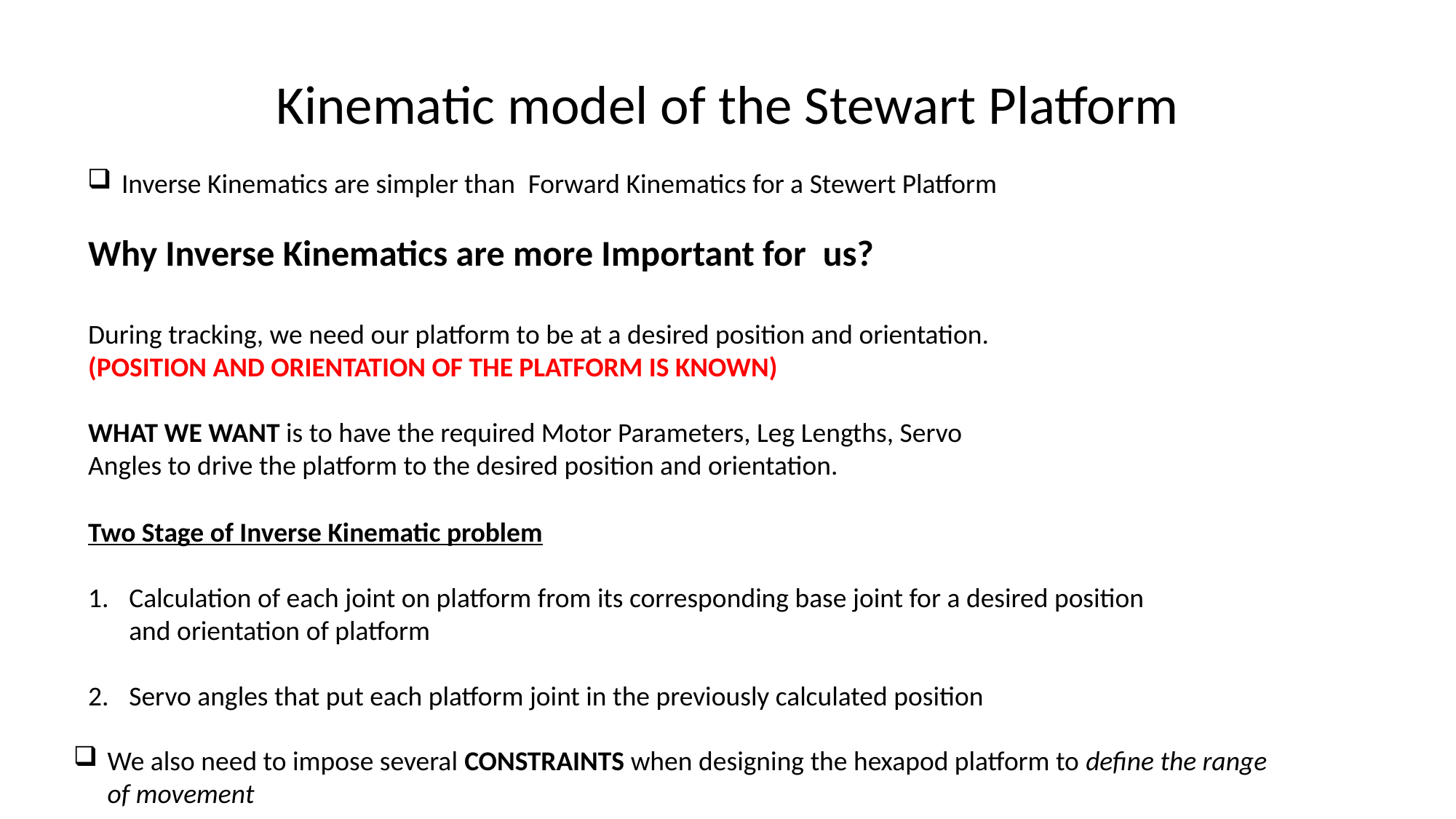

# Kinematic model of the Stewart Platform
Inverse Kinematics are simpler than  Forward Kinematics for a Stewert Platform

Why Inverse Kinematics are more Important for  us?

During tracking, we need our platform to be at a desired position and orientation. (POSITION AND ORIENTATION OF THE PLATFORM IS KNOWN)

WHAT WE WANT is to have the required Motor Parameters, Leg Lengths, Servo Angles to drive the platform to the desired position and orientation.
Two Stage of Inverse Kinematic problem

Calculation of each joint on platform from its corresponding base joint for a desired position and orientation of platform

Servo angles that put each platform joint in the previously calculated position
We also need to impose several CONSTRAINTS when designing the hexapod platform to define the range of movement